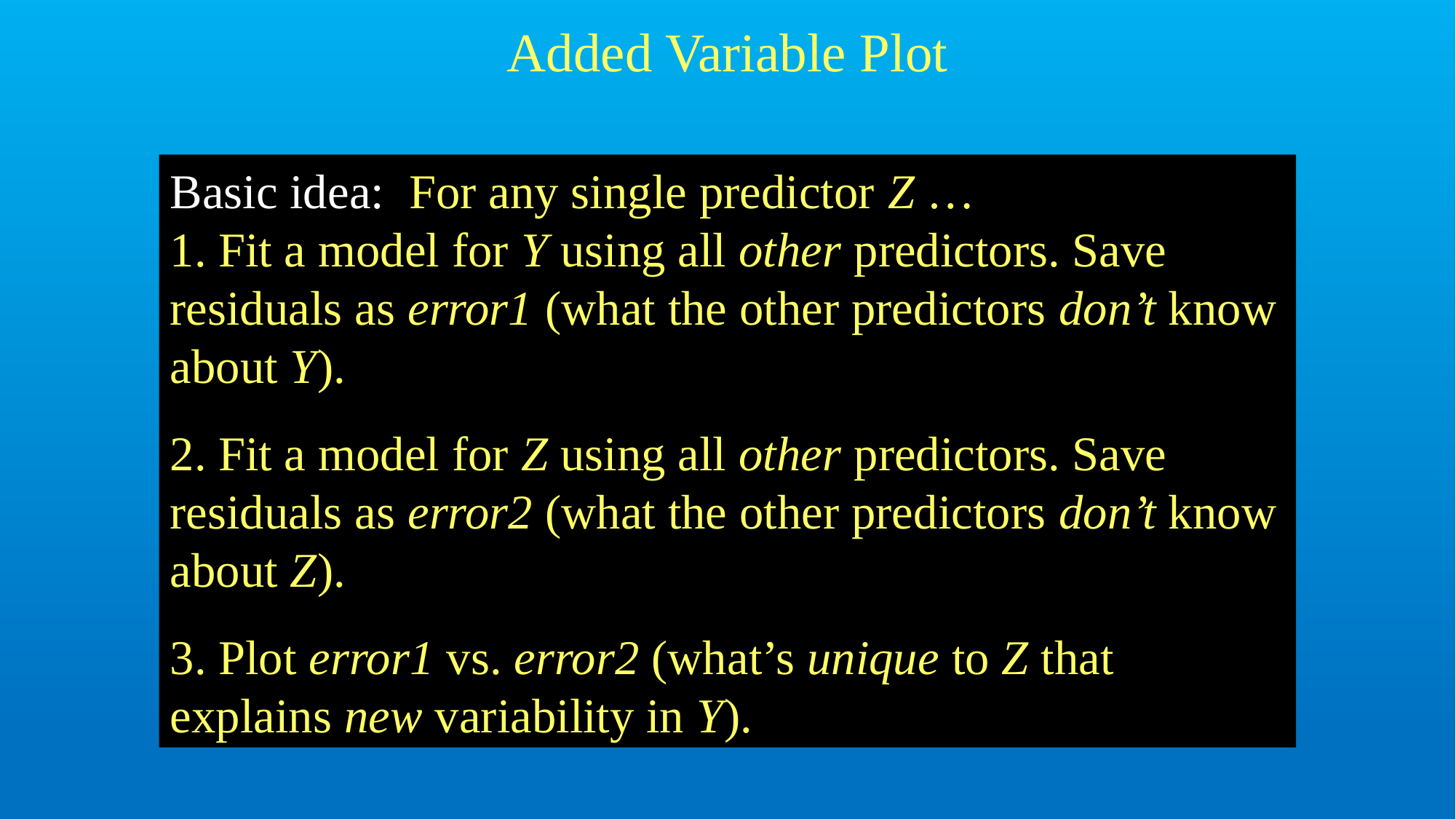

# Added Variable Plot
Basic idea:  For any single predictor Z …
1. Fit a model for Y using all other predictors. Save residuals as error1 (what the other predictors don’t know about Y).

2. Fit a model for Z using all other predictors. Save residuals as error2 (what the other predictors don’t know about Z).

3. Plot error1 vs. error2 (what’s unique to Z that explains new variability in Y).